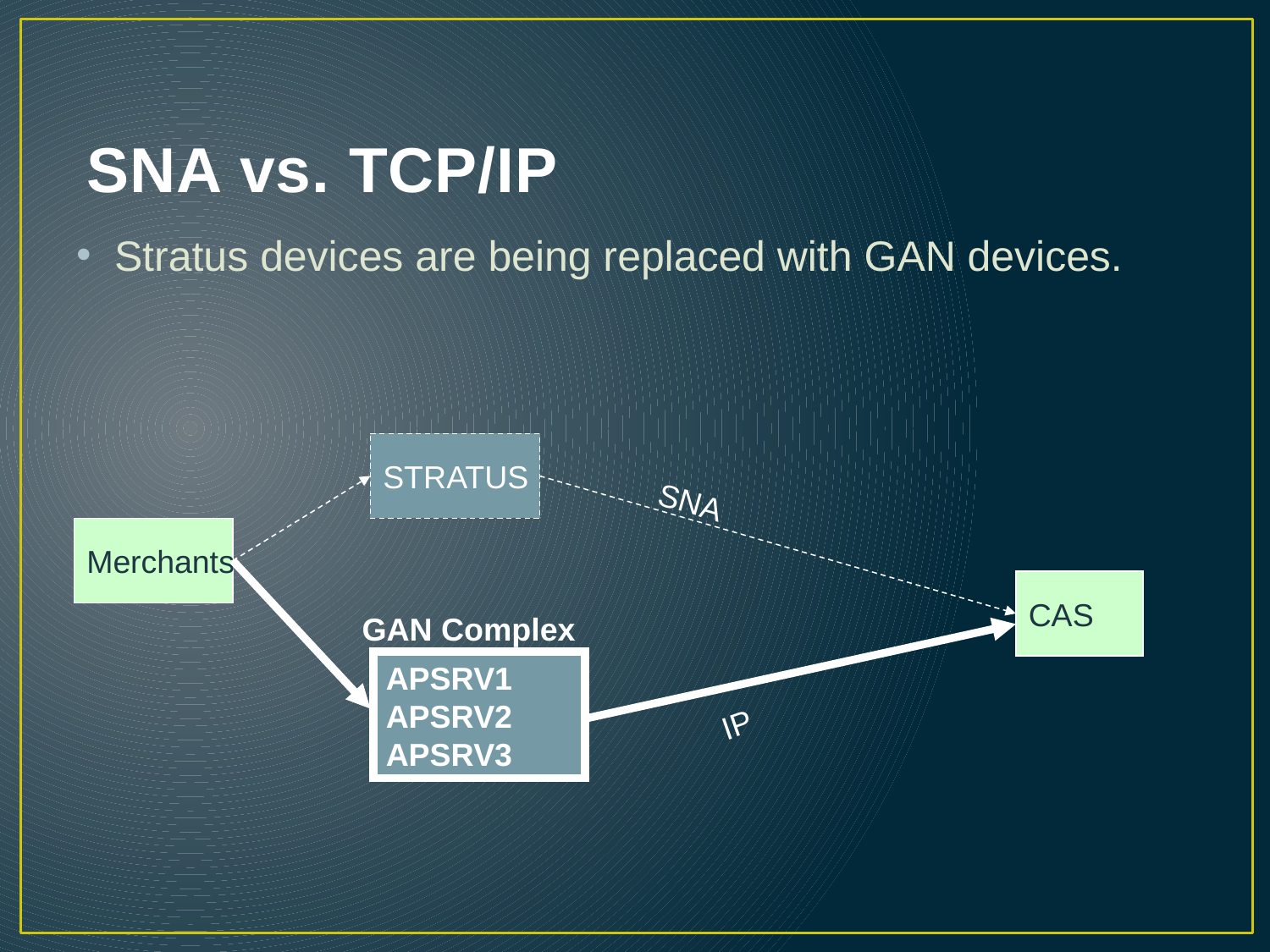

# SNA vs. TCP/IP
Stratus devices are being replaced with GAN devices.

STRATUS
SNA
Merchants

CAS
GAN Complex
APSRV1
APSRV2
APSRV3

IP